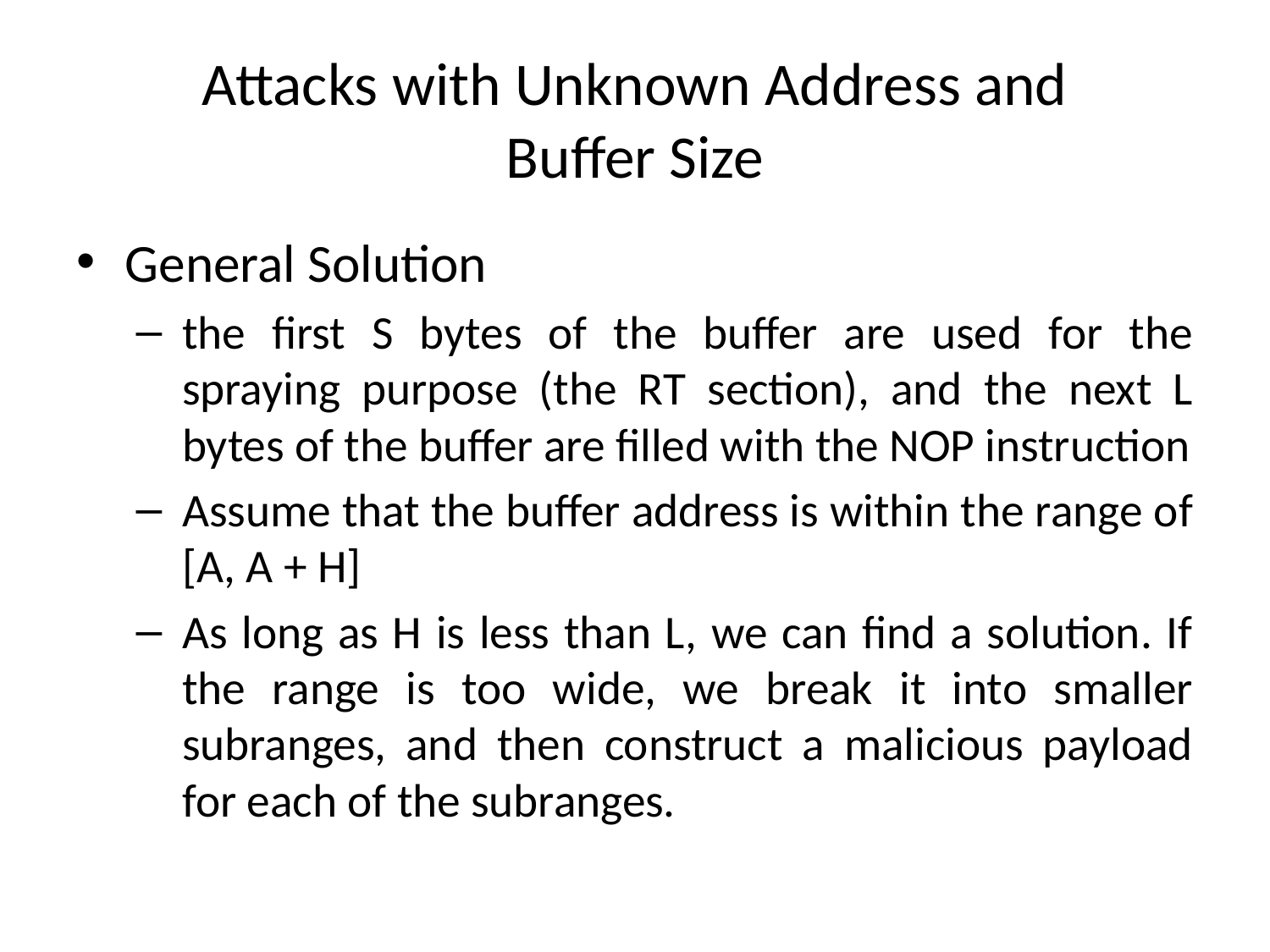

# Attacks with Unknown Address and Buffer Size
General Solution
the first S bytes of the buffer are used for the spraying purpose (the RT section), and the next L bytes of the buffer are filled with the NOP instruction
Assume that the buffer address is within the range of [A, A + H]
As long as H is less than L, we can find a solution. If the range is too wide, we break it into smaller subranges, and then construct a malicious payload for each of the subranges.